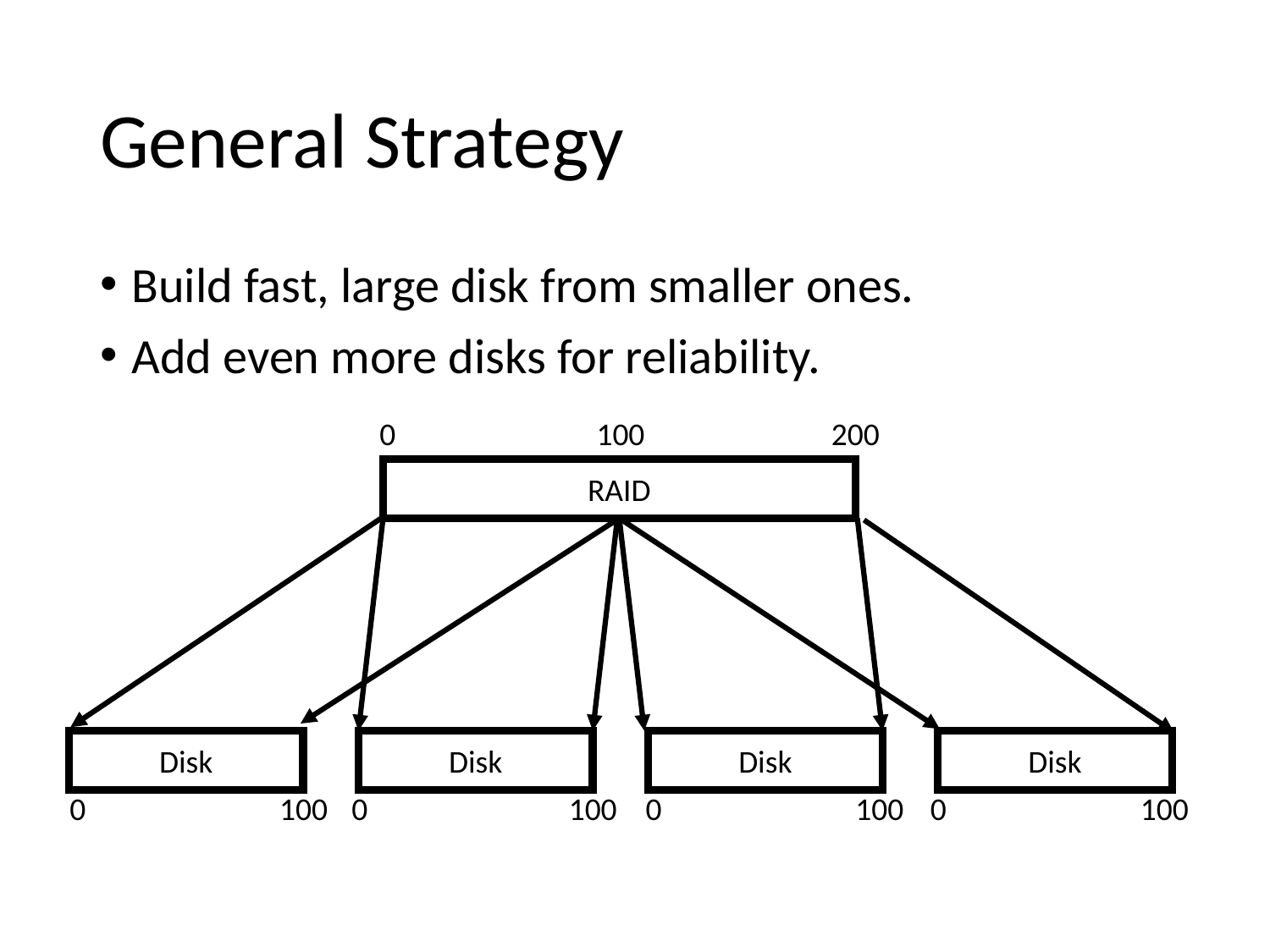

# General Strategy
Build fast, large disk from smaller ones.
Add even more disks for reliability.
0                            100                          200
RAID
Disk
Disk
Disk
Disk
0                           100                                                                                    0                           100
0                            100    0                           100